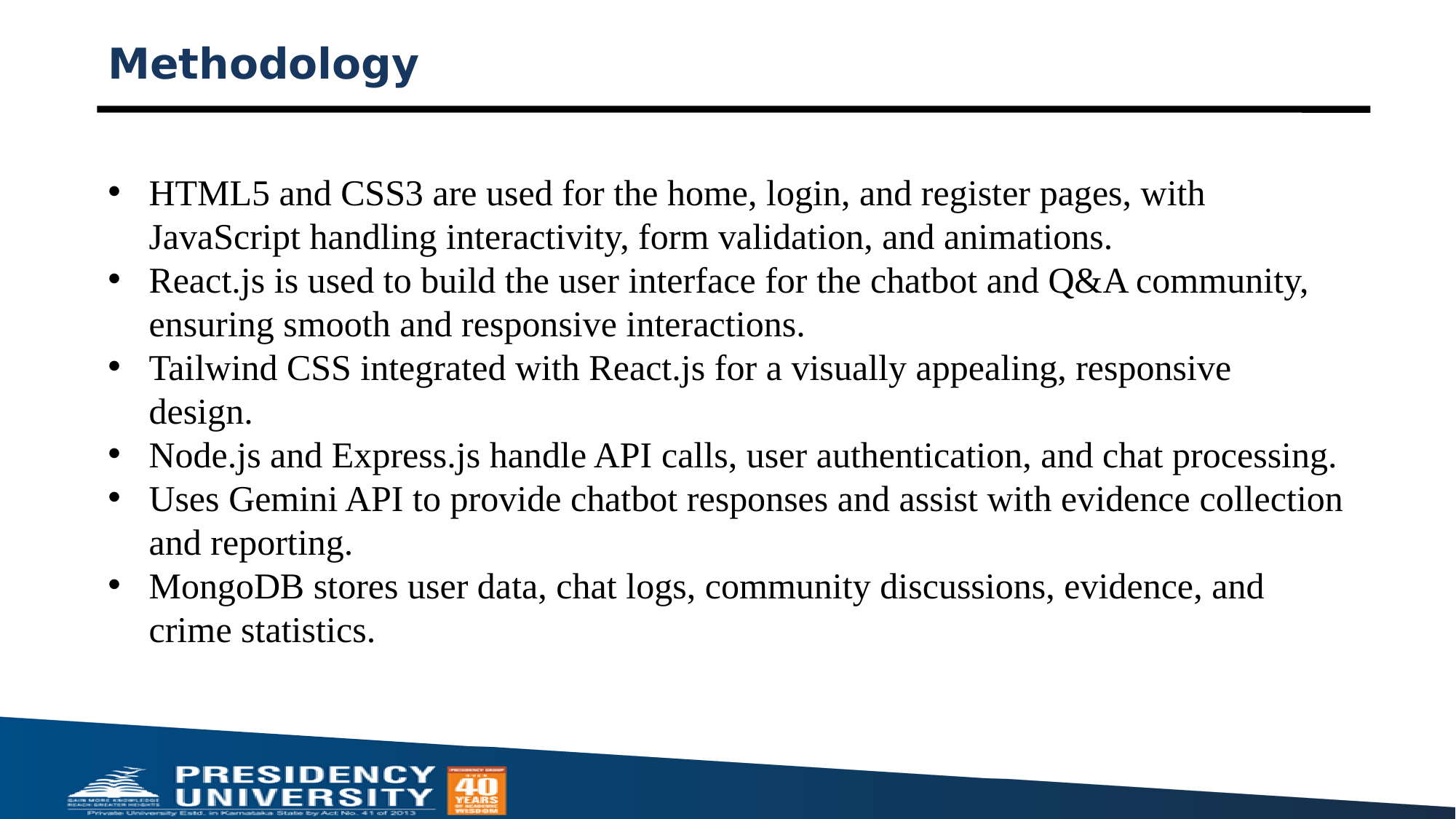

# Methodology
HTML5 and CSS3 are used for the home, login, and register pages, with JavaScript handling interactivity, form validation, and animations.
React.js is used to build the user interface for the chatbot and Q&A community, ensuring smooth and responsive interactions.
Tailwind CSS integrated with React.js for a visually appealing, responsive design.
Node.js and Express.js handle API calls, user authentication, and chat processing.
Uses Gemini API to provide chatbot responses and assist with evidence collection and reporting.
MongoDB stores user data, chat logs, community discussions, evidence, and crime statistics.